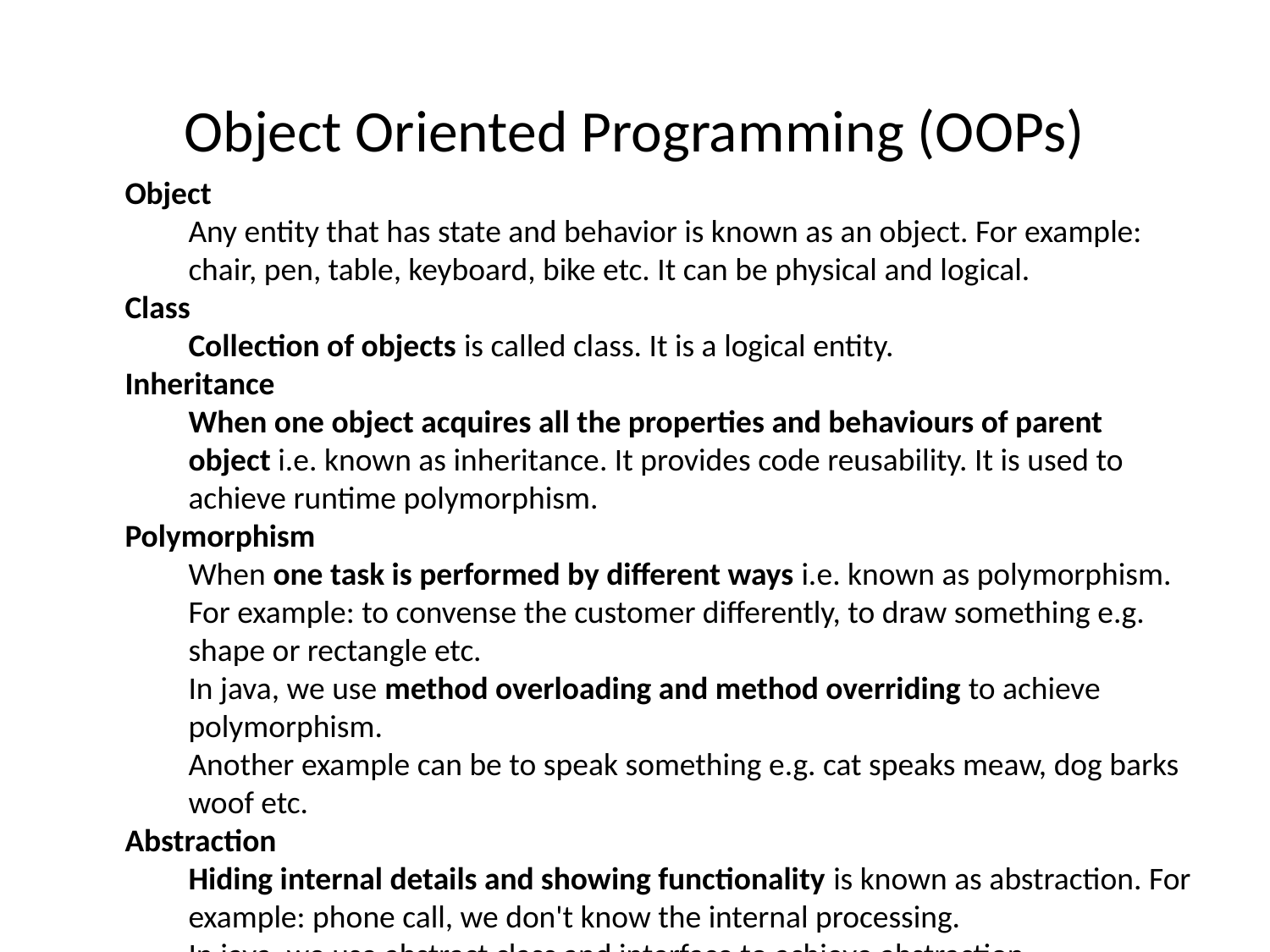

# Object Oriented Programming (OOPs)
Object
Any entity that has state and behavior is known as an object. For example: chair, pen, table, keyboard, bike etc. It can be physical and logical.
Class
Collection of objects is called class. It is a logical entity.
Inheritance
When one object acquires all the properties and behaviours of parent object i.e. known as inheritance. It provides code reusability. It is used to achieve runtime polymorphism.
Polymorphism
When one task is performed by different ways i.e. known as polymorphism. For example: to convense the customer differently, to draw something e.g. shape or rectangle etc.
In java, we use method overloading and method overriding to achieve polymorphism.
Another example can be to speak something e.g. cat speaks meaw, dog barks woof etc.
Abstraction
Hiding internal details and showing functionality is known as abstraction. For example: phone call, we don't know the internal processing.
In java, we use abstract class and interface to achieve abstraction.